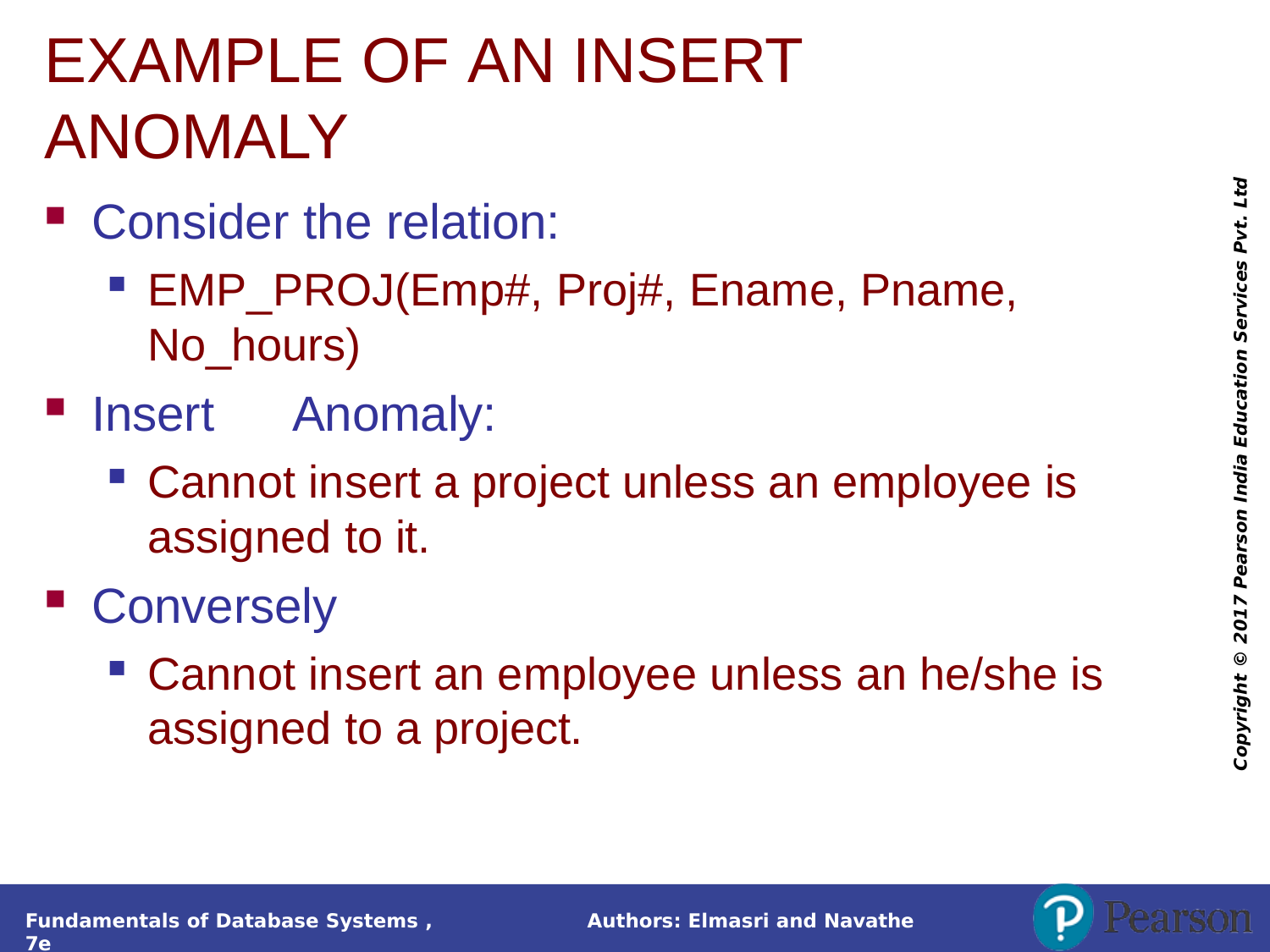

# EXAMPLE OF AN INSERT ANOMALY
Copyright © 2017 Pearson India Education Services Pvt. Ltd
Consider the relation:
EMP_PROJ(Emp#, Proj#, Ename, Pname, No_hours)
Insert	Anomaly:
Cannot insert a project unless an employee is assigned to it.
Conversely
Cannot insert an employee unless an he/she is assigned to a project.
Authors: Elmasri and Navathe
Fundamentals of Database Systems , 7e